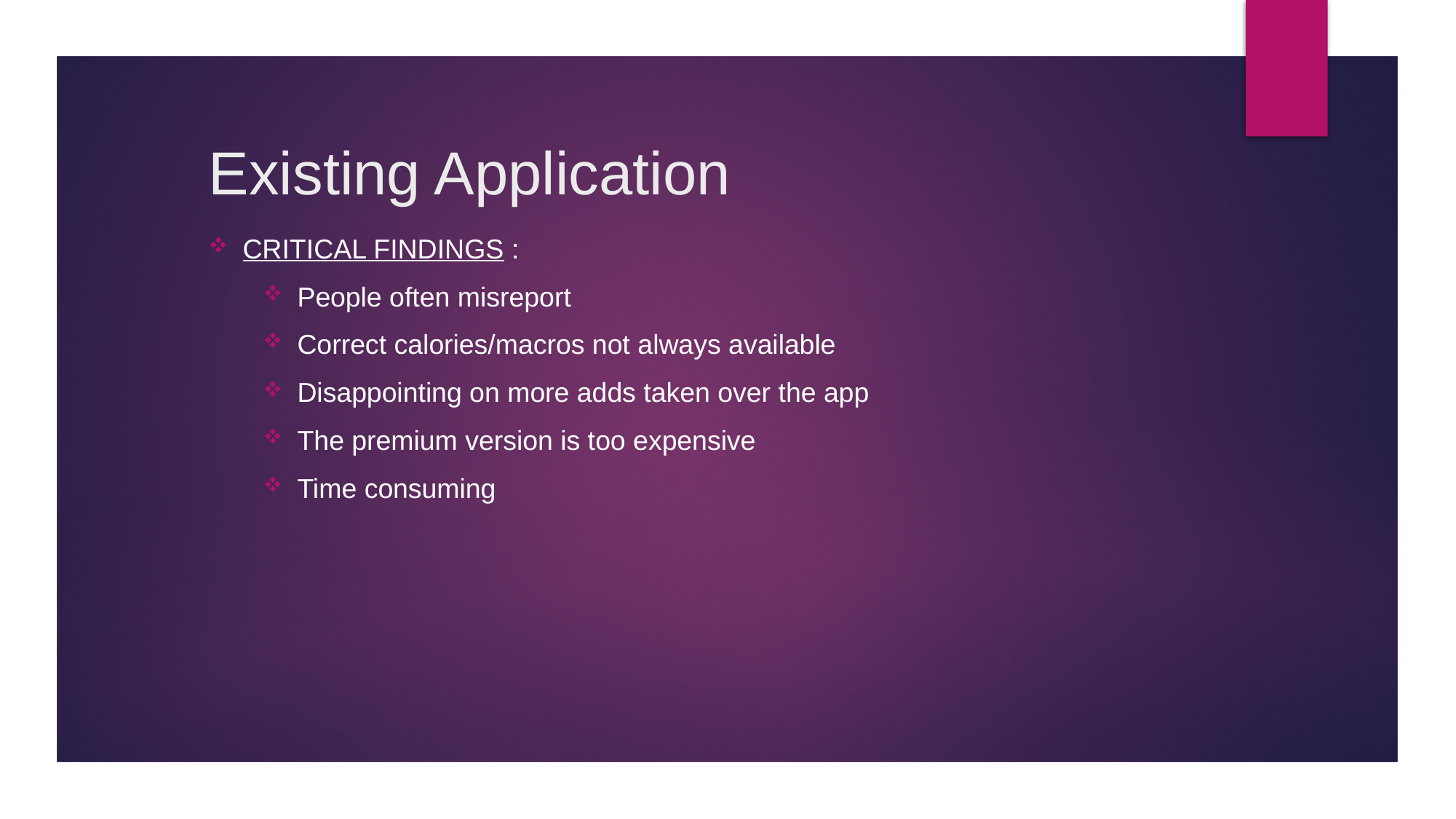

# Existing Application
Critical findings :
People often misreport
Correct calories/macros not always available
Disappointing on more adds taken over the app
The premium version is too expensive
Time consuming